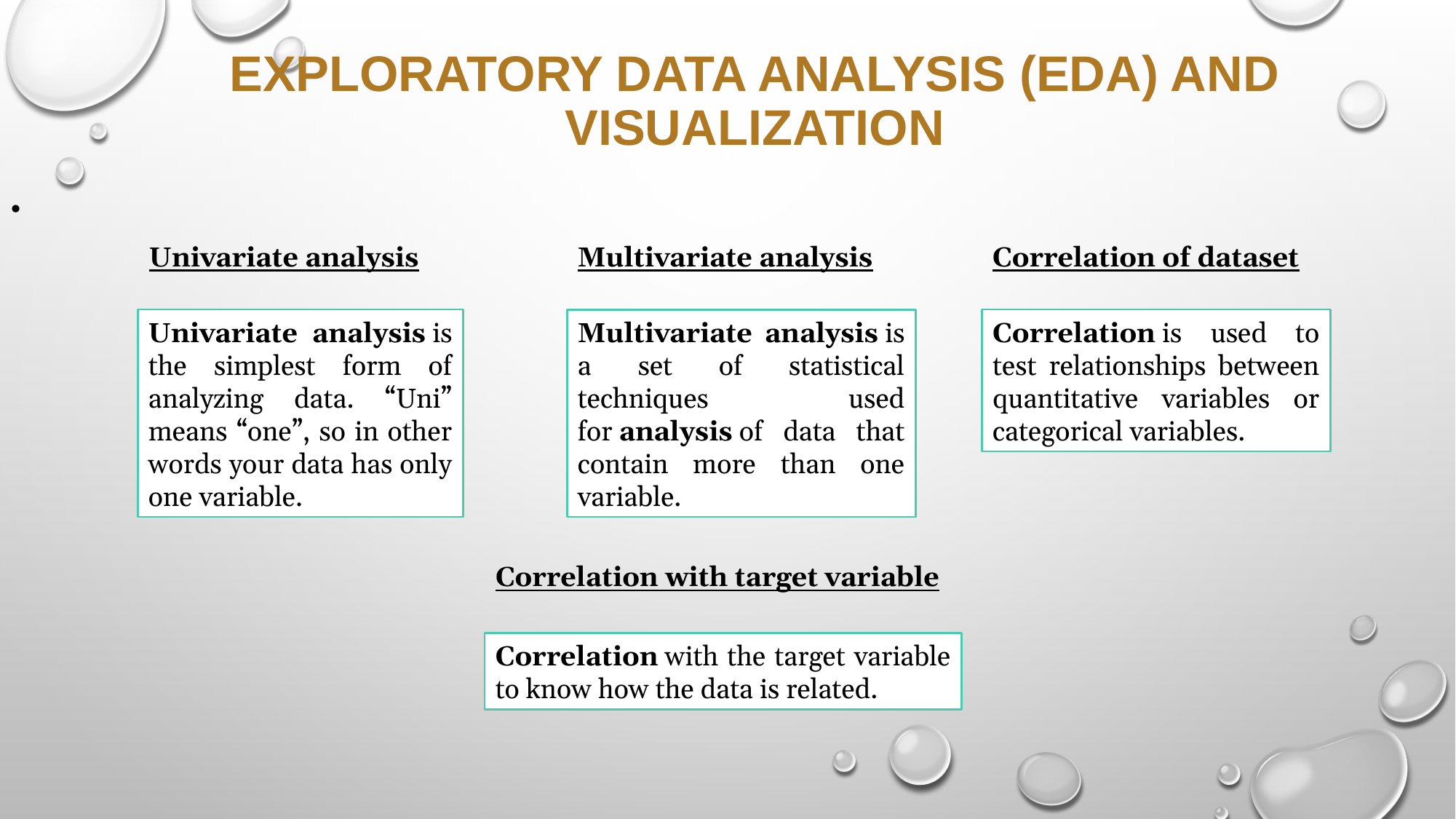

EXPLORATORY DATA ANALYSIS (EDA) AND VISUALIZATION

Univariate analysis
Multivariate analysis
Correlation of dataset
Univariate analysis is the simplest form of analyzing data. “Uni” means “one”, so in other words your data has only one variable.
Correlation is used to test relationships between quantitative variables or categorical variables.
Multivariate analysis is a set of statistical techniques used for analysis of data that contain more than one variable.
Correlation with target variable
Correlation with the target variable to know how the data is related.